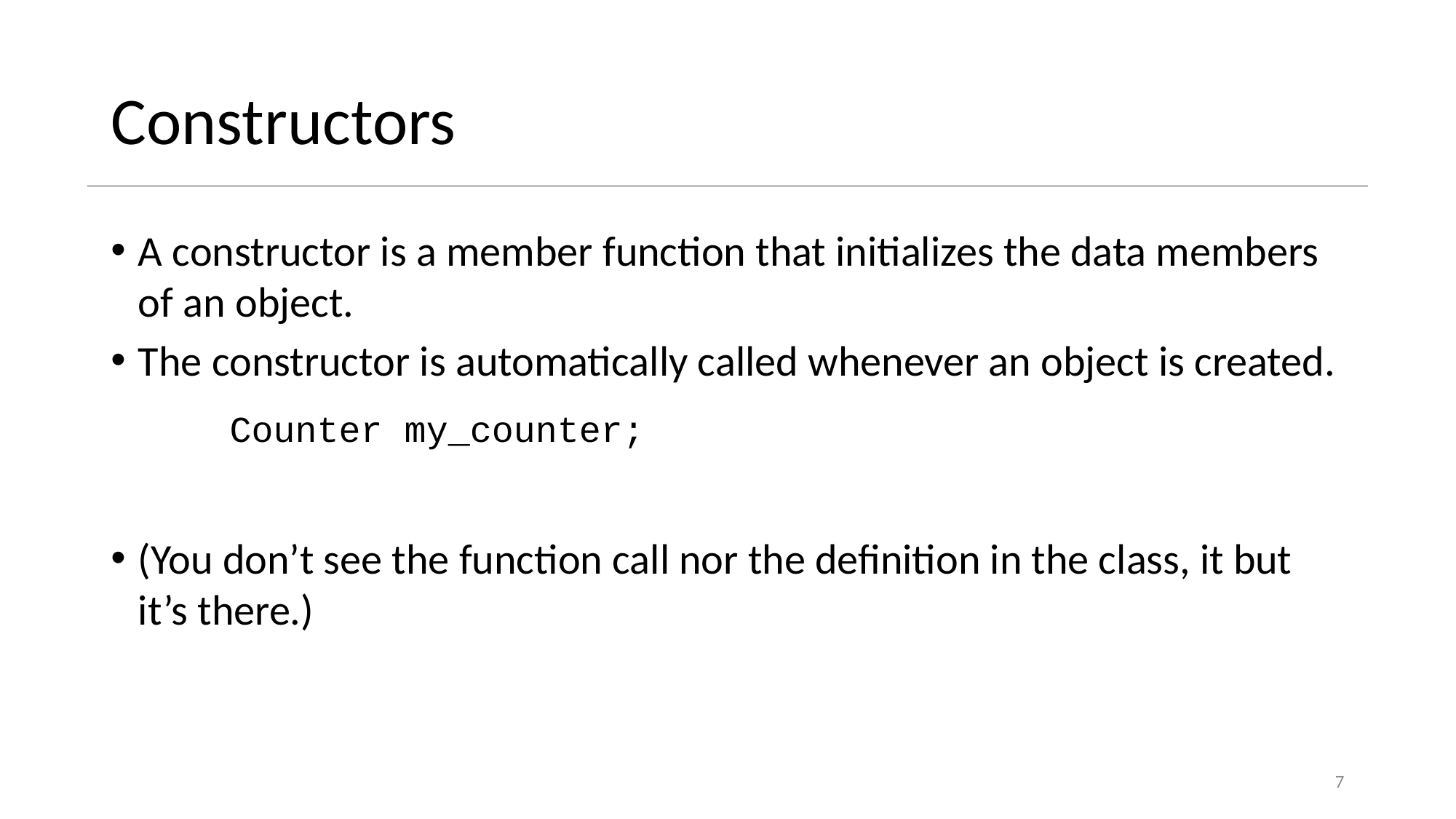

# Constructors
A constructor is a member function that initializes the data members of an object.
The constructor is automatically called whenever an object is created.
	 Counter my_counter;

(You don’t see the function call nor the definition in the class, it but it’s there.)

7